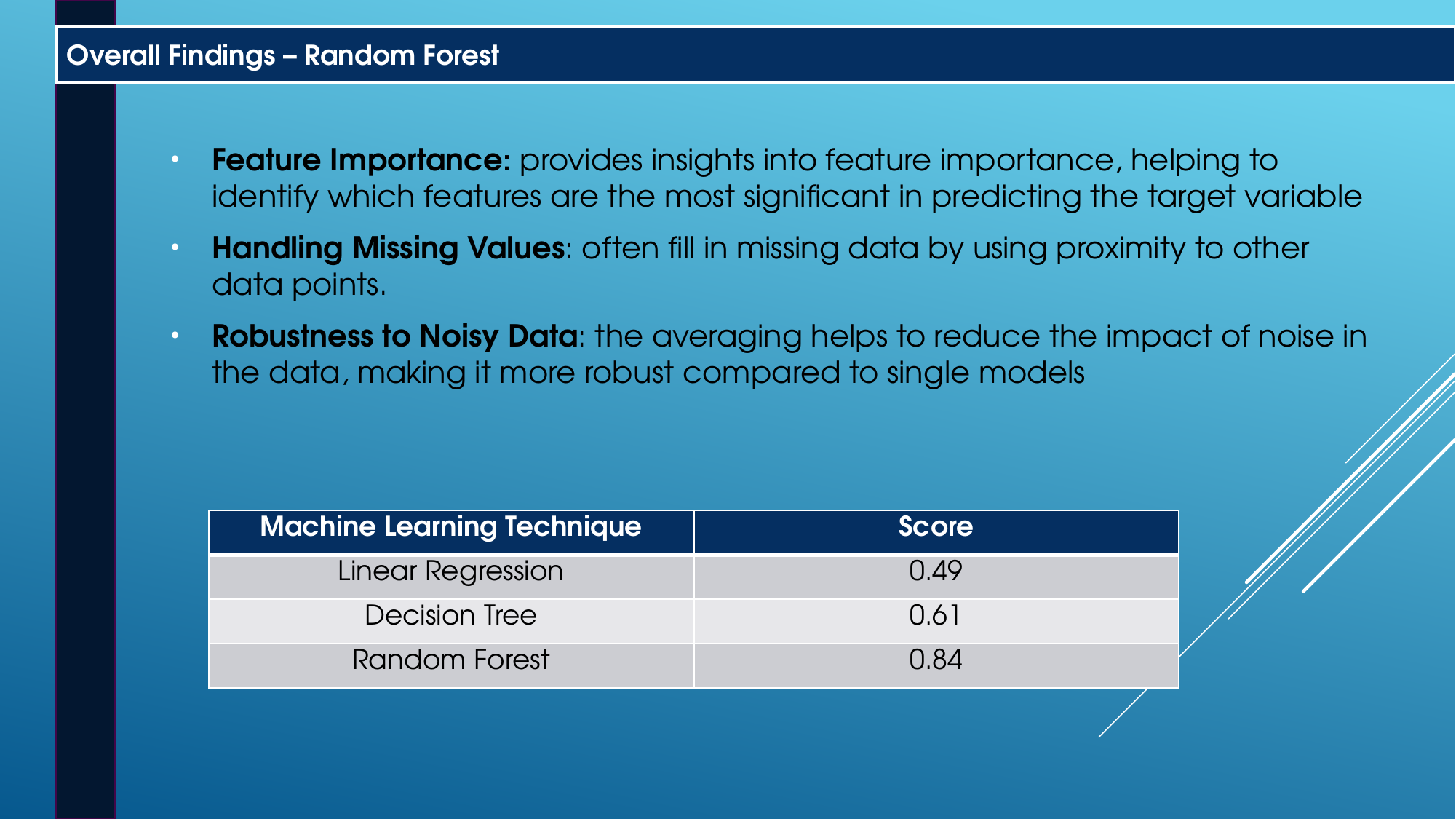

Overall Findings – Random Forest
Feature Importance: provides insights into feature importance, helping to identify which features are the most significant in predicting the target variable
Handling Missing Values: often fill in missing data by using proximity to other data points.
Robustness to Noisy Data: the averaging helps to reduce the impact of noise in the data, making it more robust compared to single models

| Machine Learning Technique | Score |
| --- | --- |
| Linear Regression | 0.49 |
| Decision Tree | 0.61 |
| Random Forest | 0.84 |